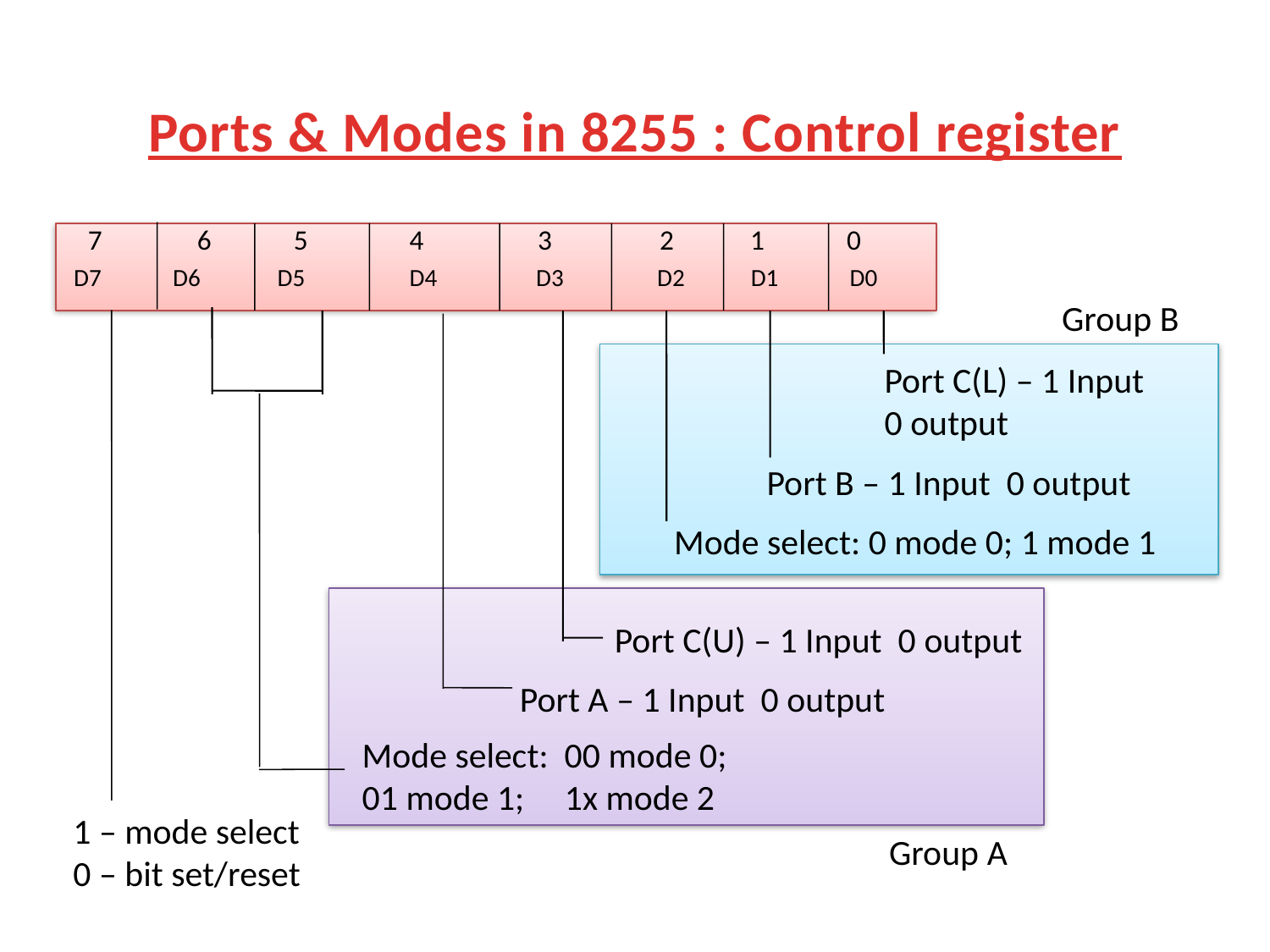

# Ports & Modes in 8255 : Control register
 7               6             5                4                  3                 2            1             0

 D7             D6              D5                   D4                  D3                 D2            D1             D0

Group B

Port C(L) – 1 Input  0 output

Port B – 1 Input  0 output
Mode select: 0 mode 0; 1 mode 1

Port C(U) – 1 Input  0 output

Port A – 1 Input  0 output

Mode select:  00 mode 0;
01 mode 1;     1x mode 2

1 – mode select
0 – bit set/reset
Group A